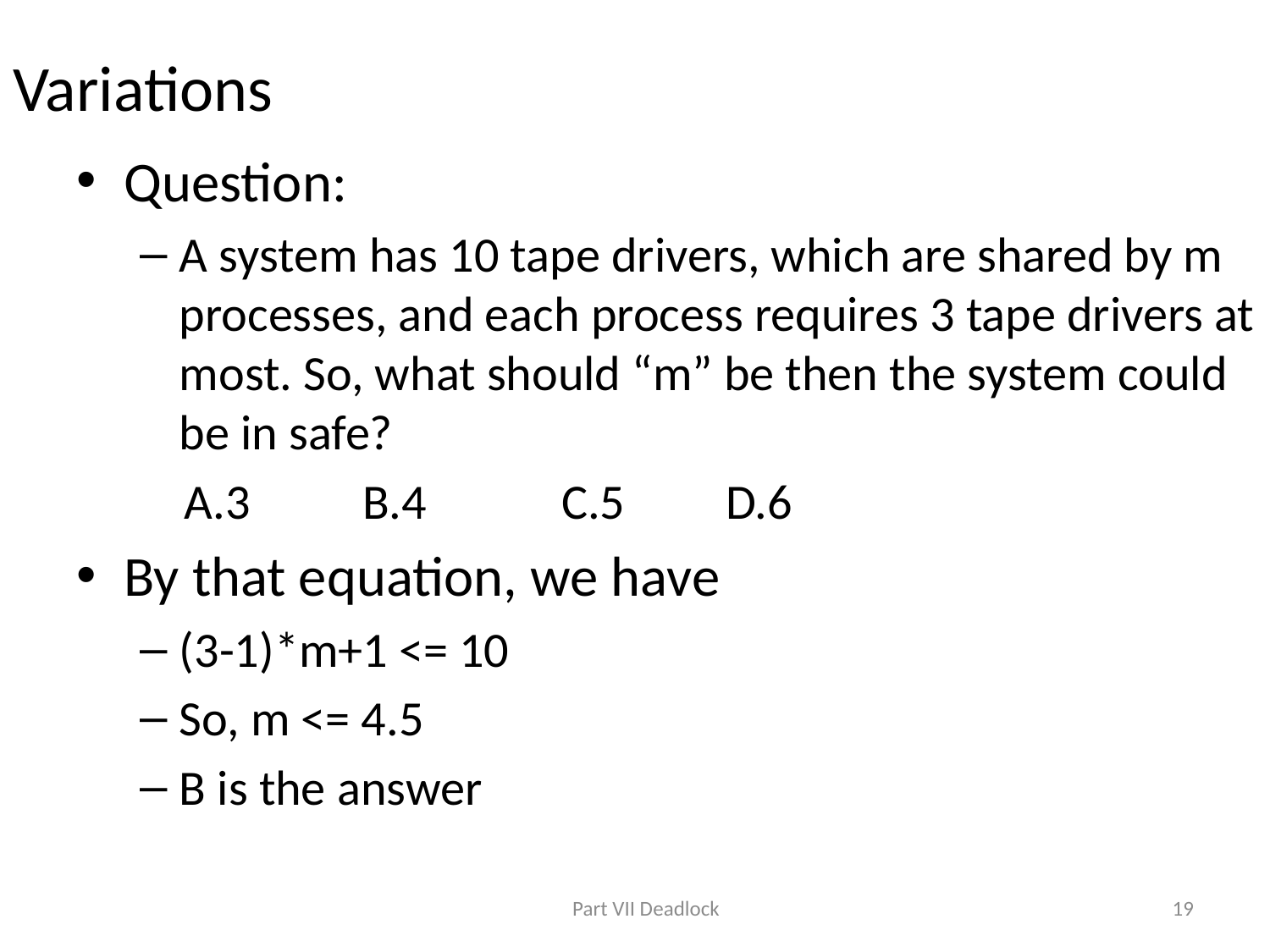

# Variations
Question:
A system has 10 tape drivers, which are shared by m processes, and each process requires 3 tape drivers at most. So, what should “m” be then the system could be in safe?
    A.3          B.4            C.5         D.6
By that equation, we have
(3-1)*m+1 <= 10
So, m <= 4.5
B is the answer
Part VII Deadlock
19